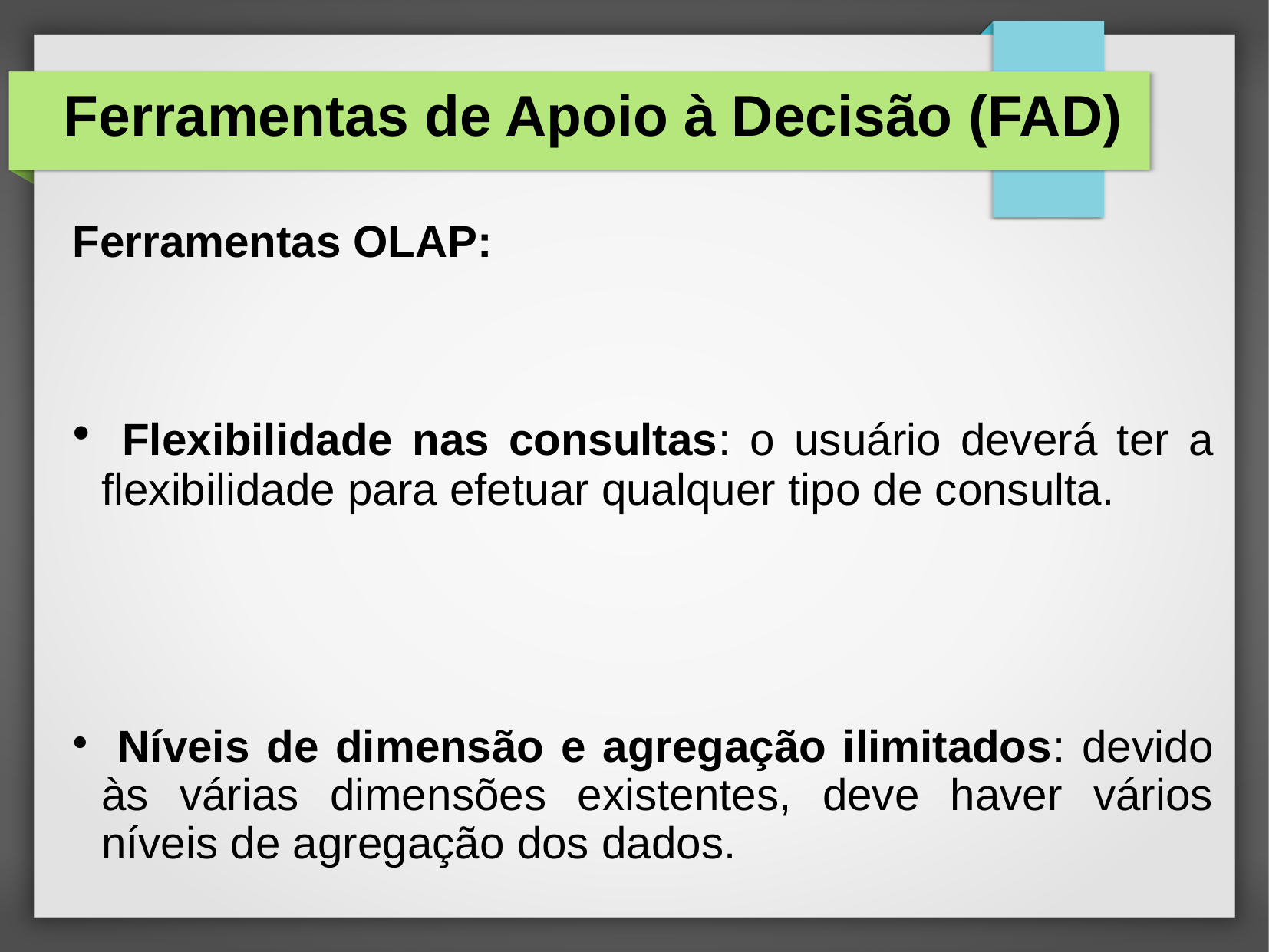

# Ferramentas de Apoio à Decisão (FAD)
Ferramentas OLAP:

 Flexibilidade nas consultas: o usuário deverá ter a flexibilidade para efetuar qualquer tipo de consulta.

 Níveis de dimensão e agregação ilimitados: devido às várias dimensões existentes, deve haver vários níveis de agregação dos dados.